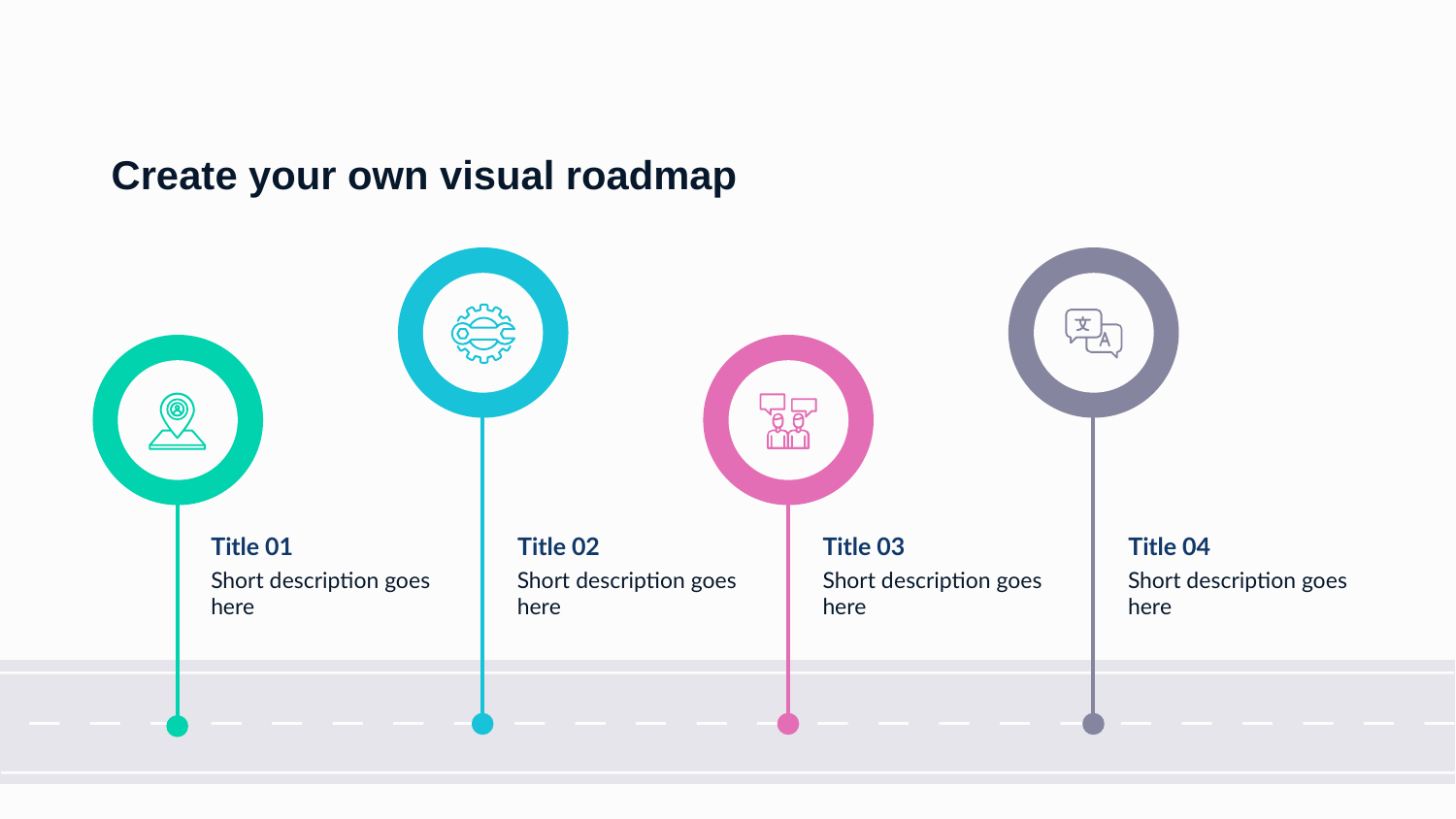

# Create your own visual roadmap

Title 01
Title 02
Title 03
Title 04
Short description goes here
Short description goes here

Short description goes here

Short description goes here